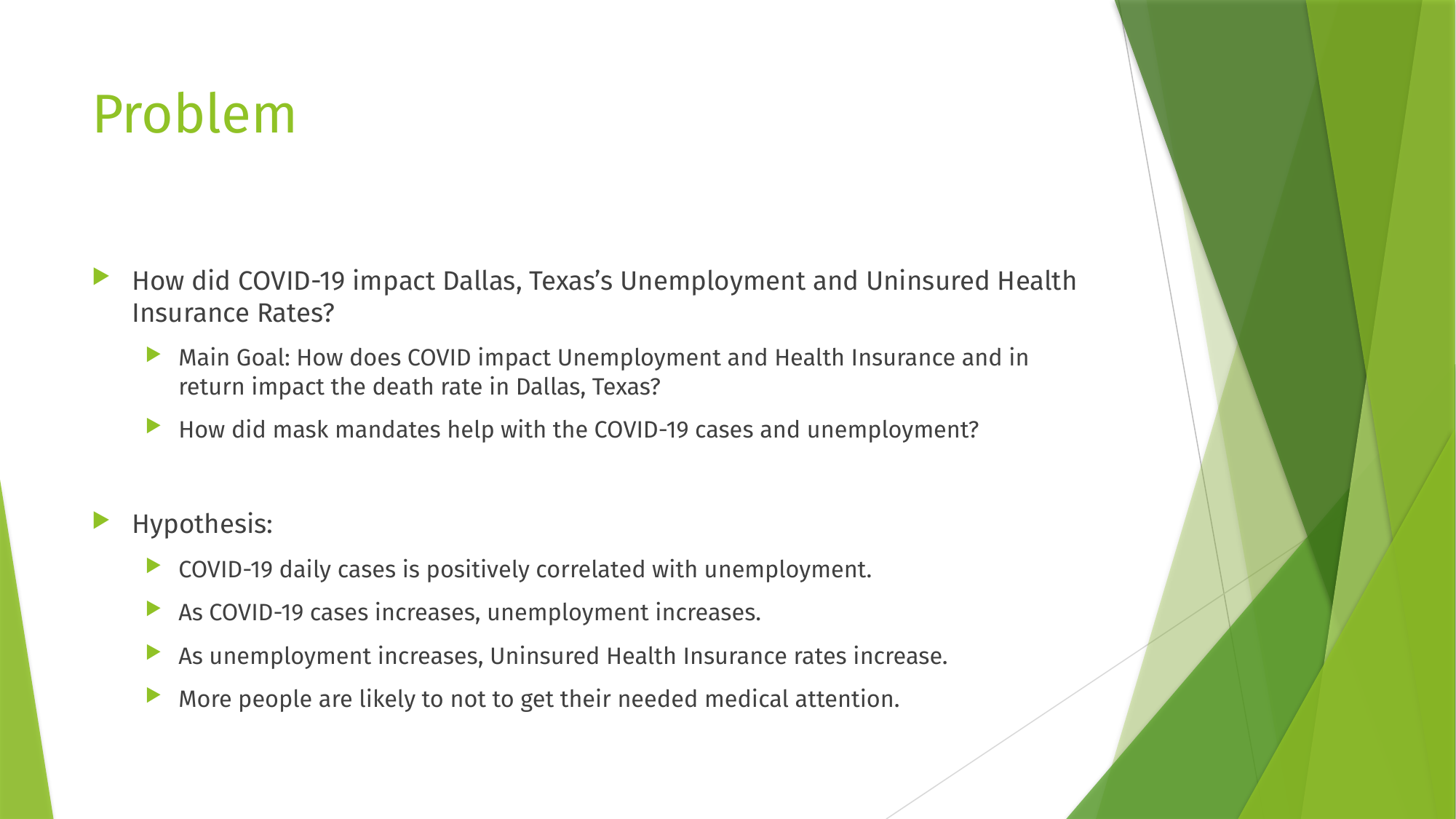

# Problem
How did COVID-19 impact Dallas, Texas’s Unemployment and Uninsured Health Insurance Rates?
Main Goal: How does COVID impact Unemployment and Health Insurance and in return impact the death rate in Dallas, Texas?
How did mask mandates help with the COVID-19 cases and unemployment?

Hypothesis:
COVID-19 daily cases is positively correlated with unemployment.
As COVID-19 cases increases, unemployment increases.
As unemployment increases, Uninsured Health Insurance rates increase.
More people are likely to not to get their needed medical attention.